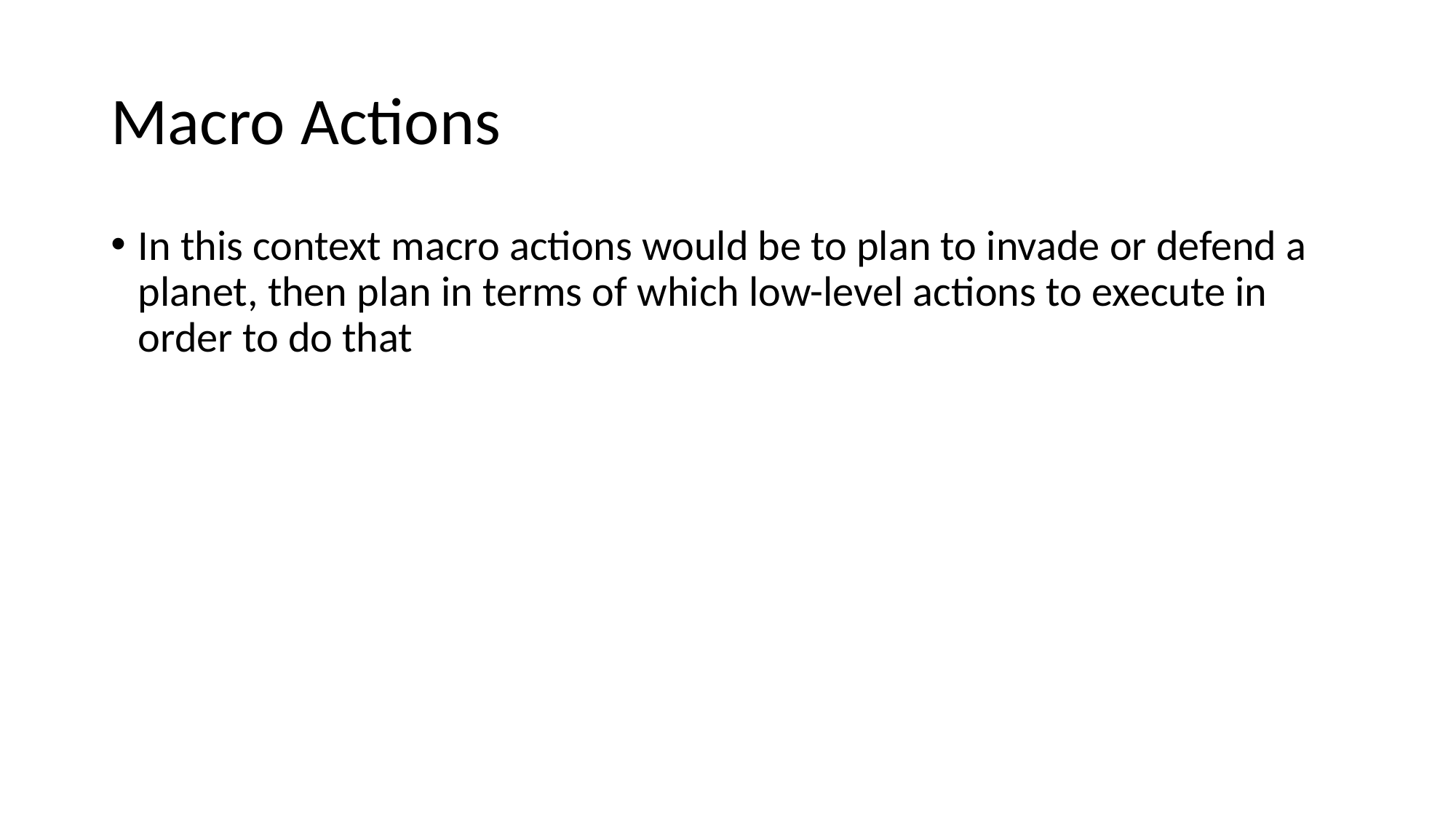

# Macro Actions
In this context macro actions would be to plan to invade or defend a planet, then plan in terms of which low-level actions to execute in order to do that